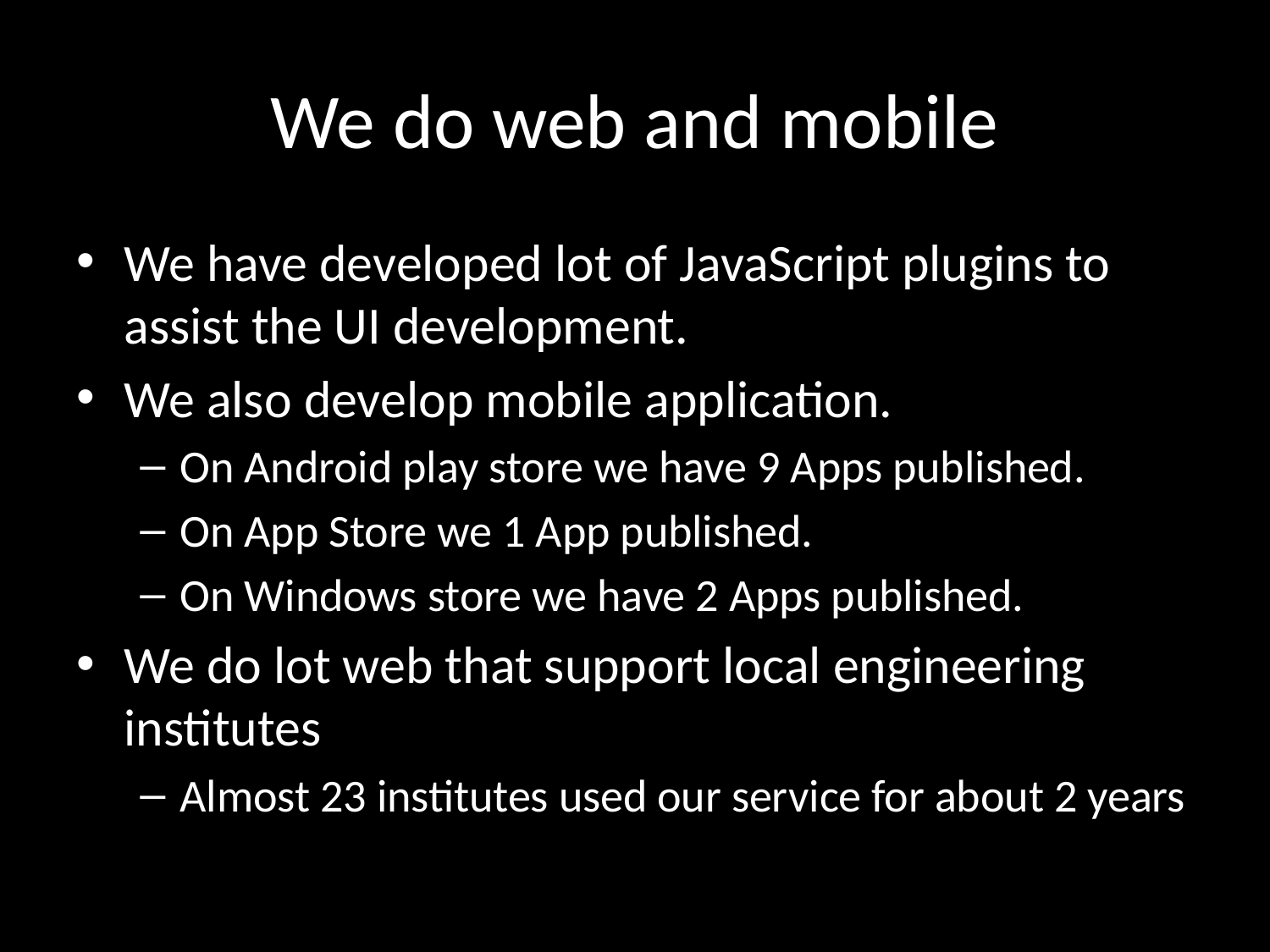

# We do web and mobile
We have developed lot of JavaScript plugins to assist the UI development.
We also develop mobile application.
On Android play store we have 9 Apps published.
On App Store we 1 App published.
On Windows store we have 2 Apps published.
We do lot web that support local engineering institutes
Almost 23 institutes used our service for about 2 years